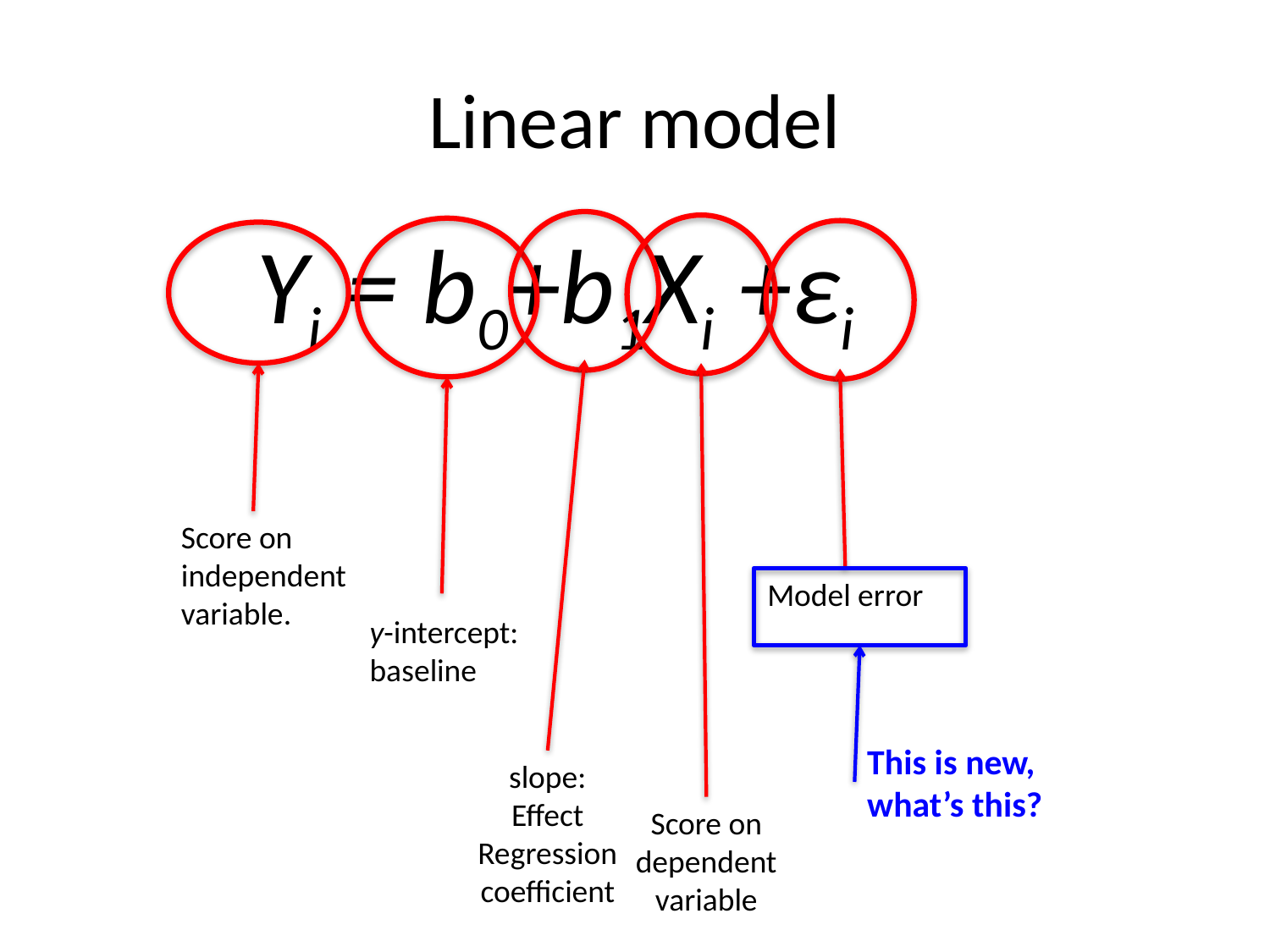

# Linear model
Yi = b0+b1Xi +εi

slope:
Effect
Regression
coefficient

Score on
dependent variable

y-intercept:
baseline

Model error

Score on independent variable.

This is new, what’s this?